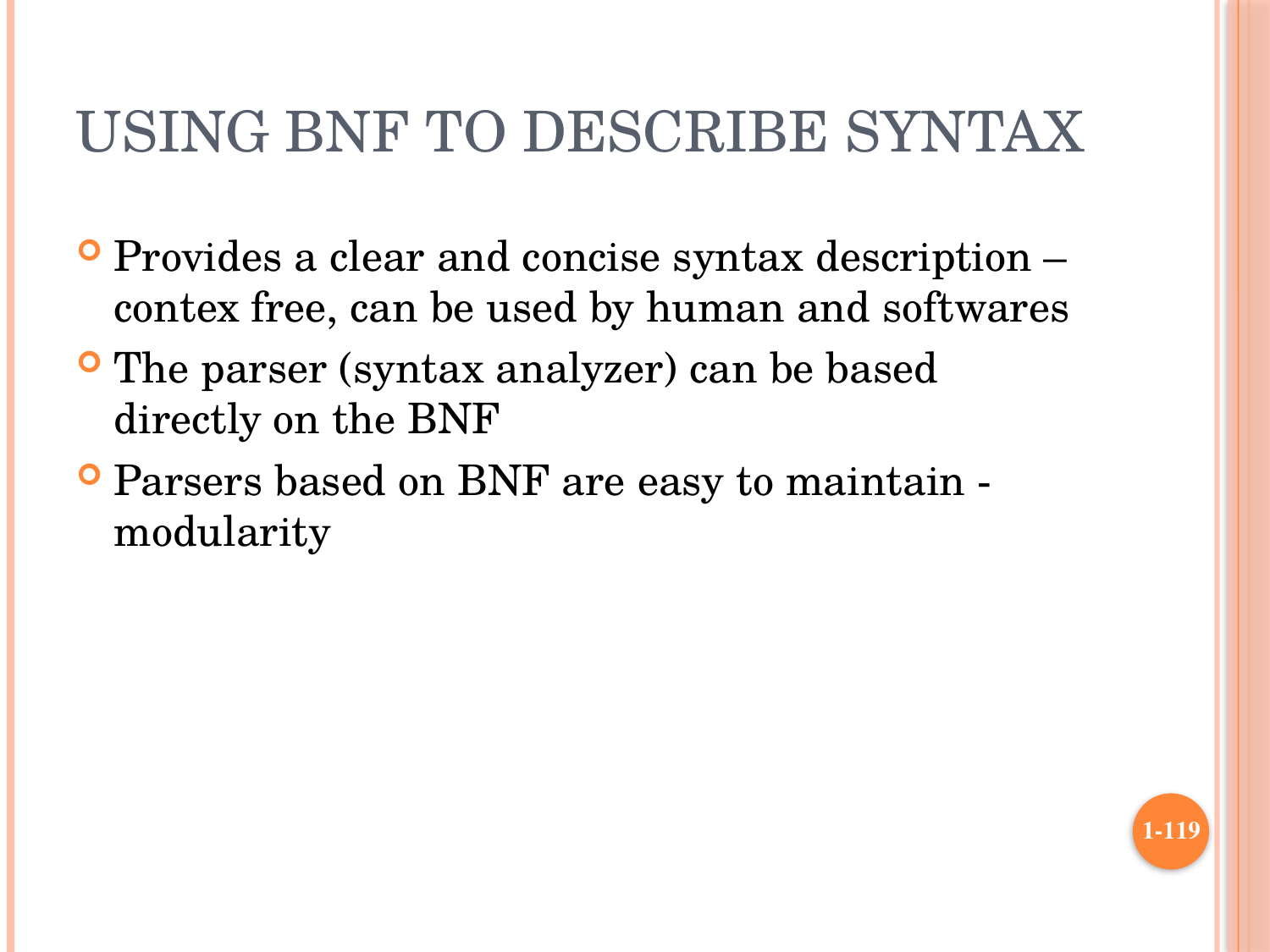

# Using BNF to Describe Syntax
Provides a clear and concise syntax description – contex free, can be used by human and softwares
The parser (syntax analyzer) can be based directly on the BNF
Parsers based on BNF are easy to maintain - modularity
1-119